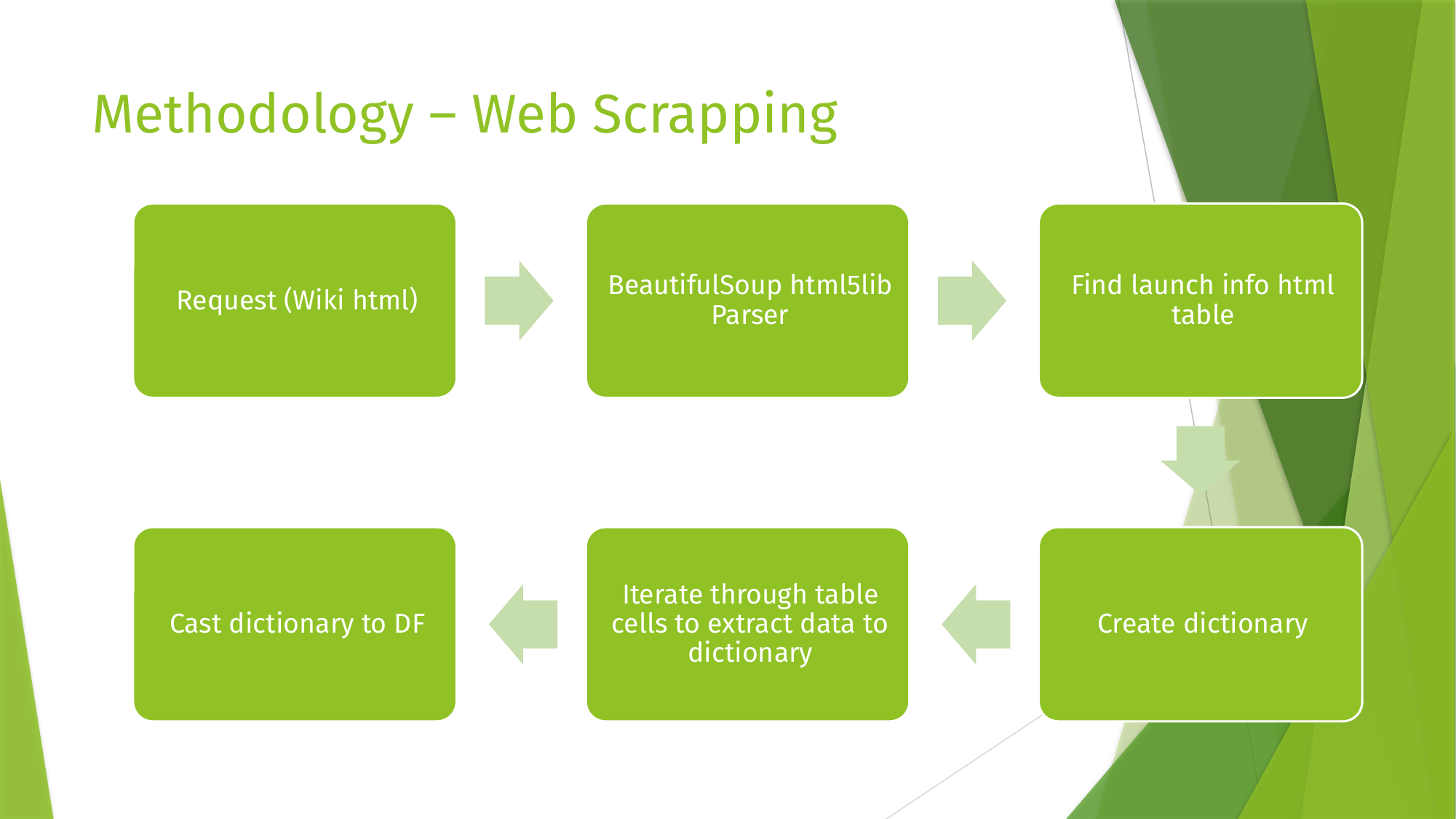

# Methodology – Web Scrapping
Request (Wiki html)

BeautifulSoup html5lib Parser

Find launch info html table

Create dictionary

Iterate through table cells to extract data to dictionary

Cast dictionary to DF